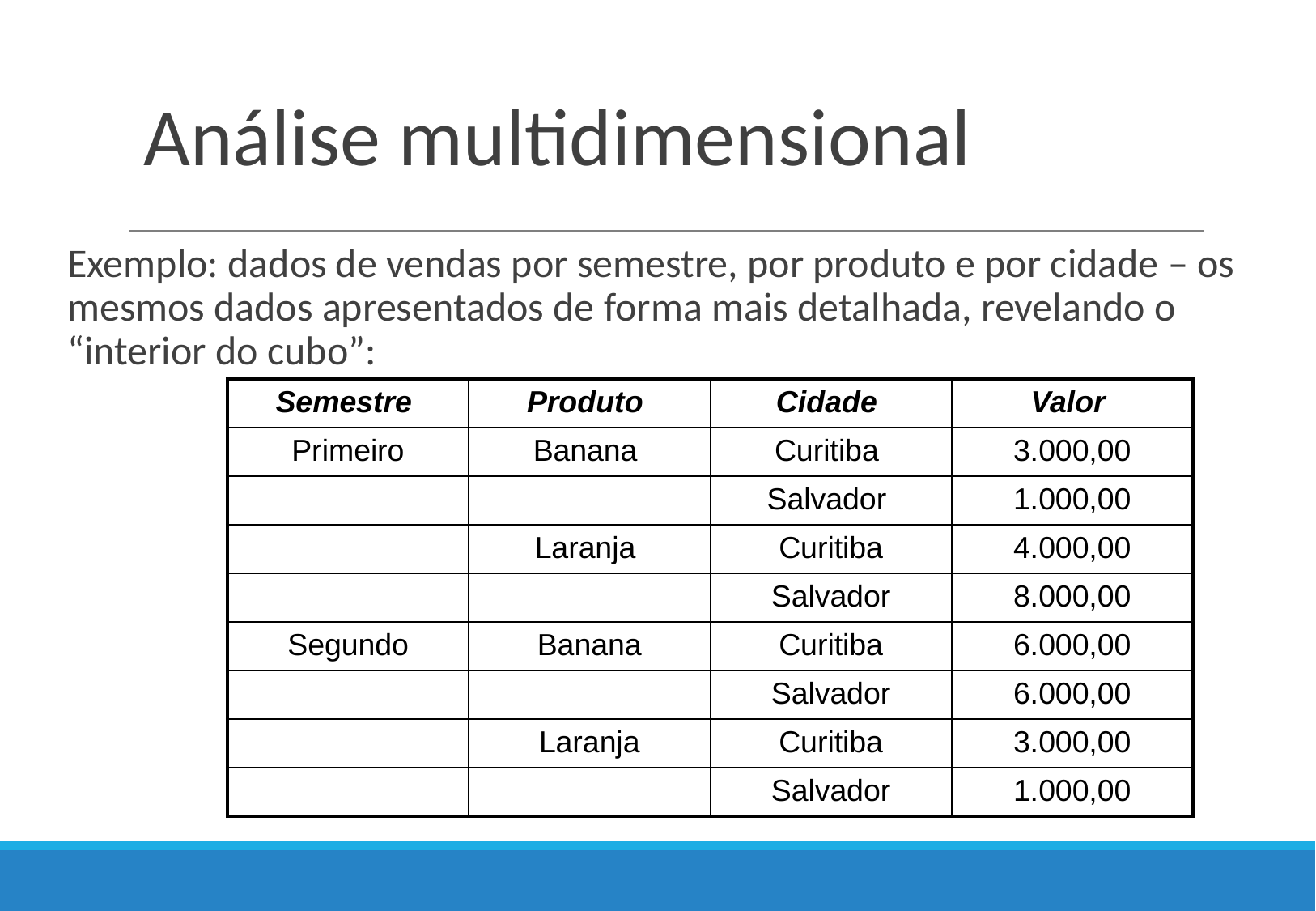

# Análise multidimensional
Exemplo: dados de vendas por semestre, por produto e por cidade – os mesmos dados apresentados de forma mais detalhada, revelando o “interior do cubo”:
| Semestre | Produto | Cidade | Valor |
| --- | --- | --- | --- |
| Primeiro | Banana | Curitiba | 3.000,00 |
|  |  | Salvador | 1.000,00 |
|  | Laranja | Curitiba | 4.000,00 |
|  |  | Salvador | 8.000,00 |
| Segundo | Banana | Curitiba | 6.000,00 |
|  |  | Salvador | 6.000,00 |
|  | Laranja | Curitiba | 3.000,00 |
|  |  | Salvador | 1.000,00 |